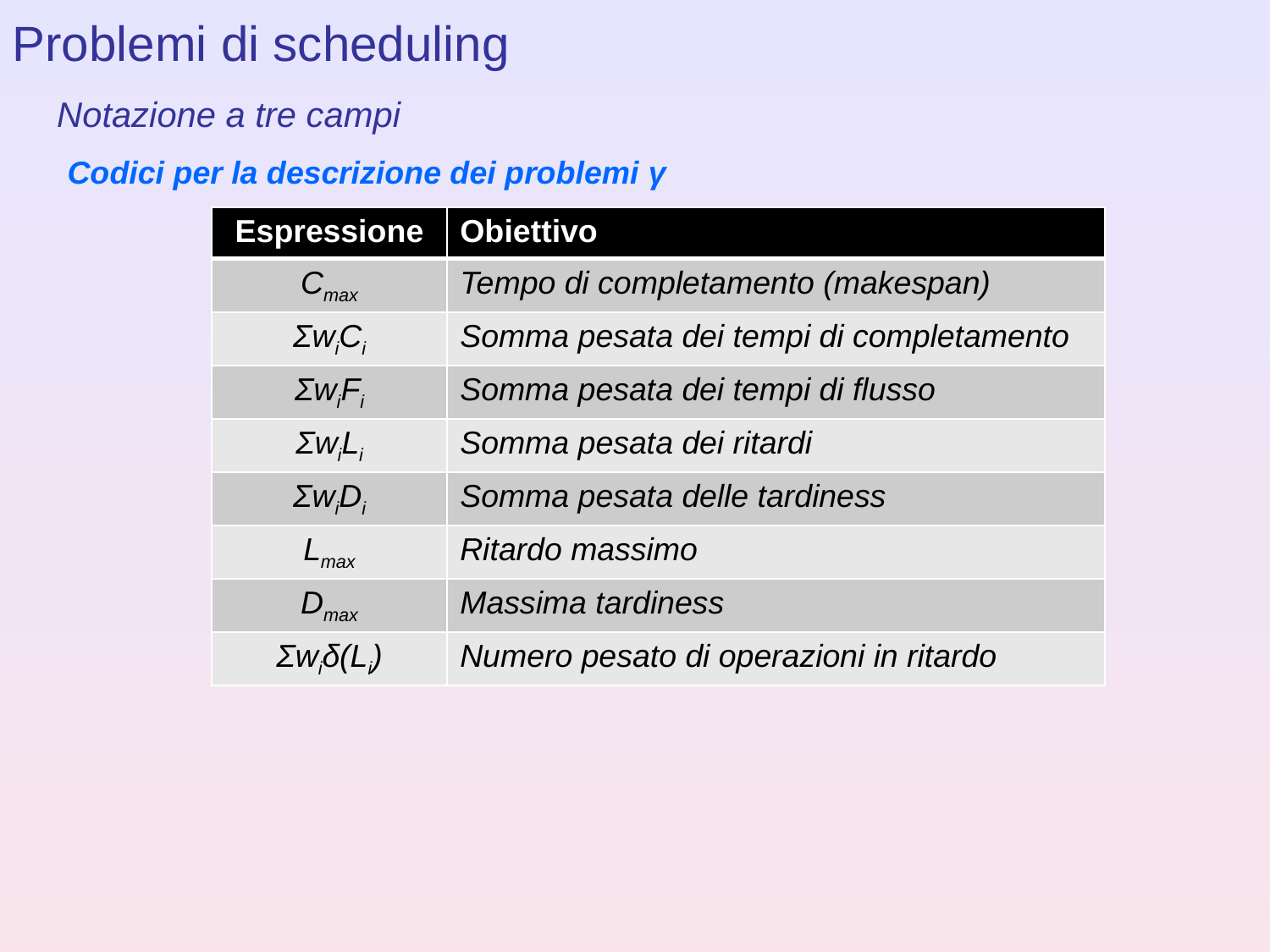

Problemi di scheduling
Notazione a tre campi
Codici per la descrizione dei problemi γ
| Espressione | Obiettivo |
| --- | --- |
| Cmax | Tempo di completamento (makespan) |
| ΣwiCi | Somma pesata dei tempi di completamento |
| ΣwiFi | Somma pesata dei tempi di flusso |
| ΣwiLi | Somma pesata dei ritardi |
| ΣwiDi | Somma pesata delle tardiness |
| Lmax | Ritardo massimo |
| Dmax | Massima tardiness |
| Σwiδ(Li) | Numero pesato di operazioni in ritardo |